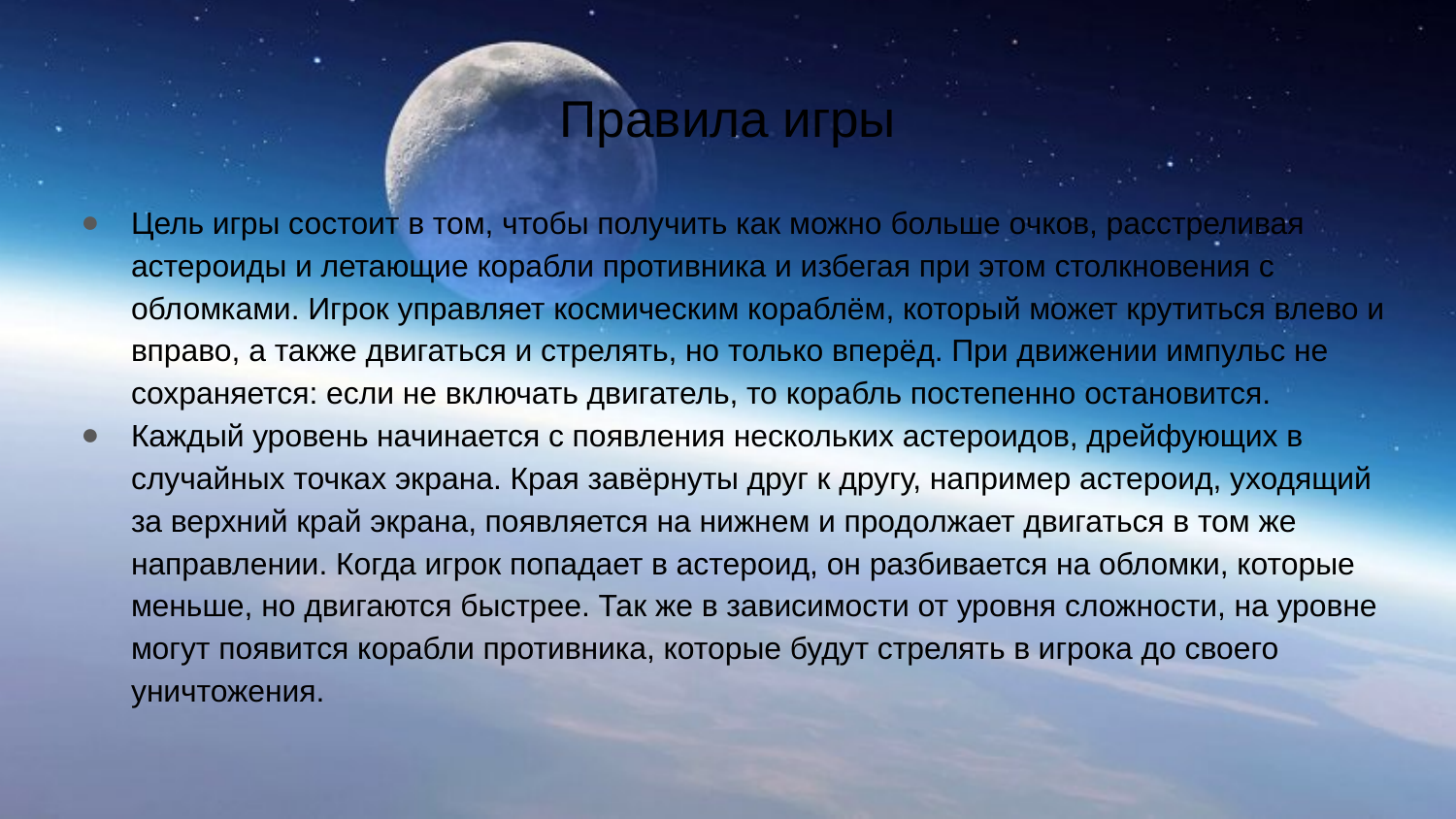

# Правила игры
Цель игры состоит в том, чтобы получить как можно больше очков, расстреливая астероиды и летающие корабли противника и избегая при этом столкновения с обломками. Игрок управляет космическим кораблём, который может крутиться влево и вправо, а также двигаться и стрелять, но только вперёд. При движении импульс не сохраняется: если не включать двигатель, то корабль постепенно остановится.
Каждый уровень начинается с появления нескольких астероидов, дрейфующих в случайных точках экрана. Края завёрнуты друг к другу, например астероид, уходящий за верхний край экрана, появляется на нижнем и продолжает двигаться в том же направлении. Когда игрок попадает в астероид, он разбивается на обломки, которые меньше, но двигаются быстрее. Так же в зависимости от уровня сложности, на уровне могут появится корабли противника, которые будут стрелять в игрока до своего уничтожения.